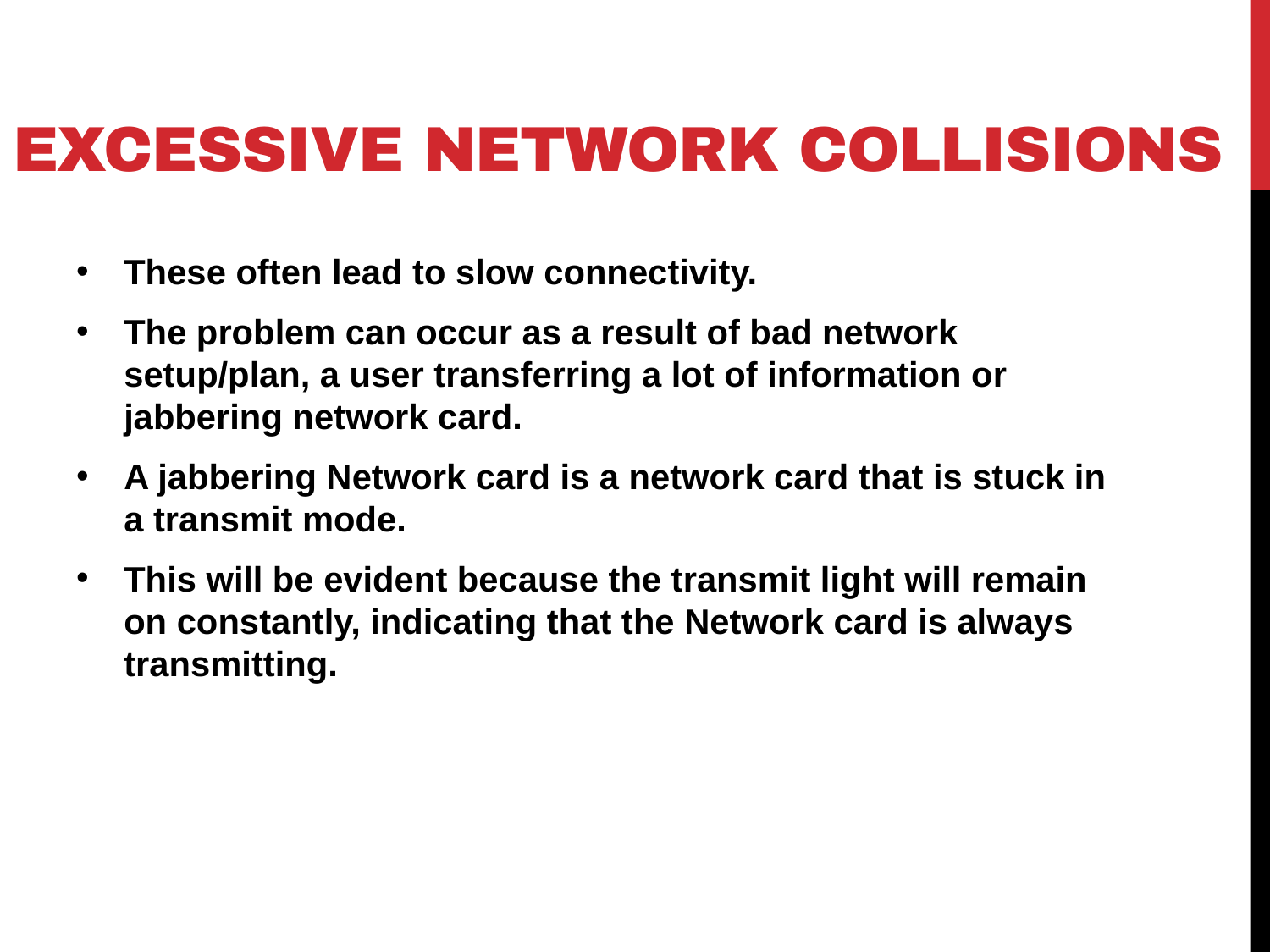

# Excessive Network Collisions
These often lead to slow connectivity.
The problem can occur as a result of bad network setup/plan, a user transferring a lot of information or jabbering network card.
A jabbering Network card is a network card that is stuck in a transmit mode.
This will be evident because the transmit light will remain on constantly, indicating that the Network card is always transmitting.